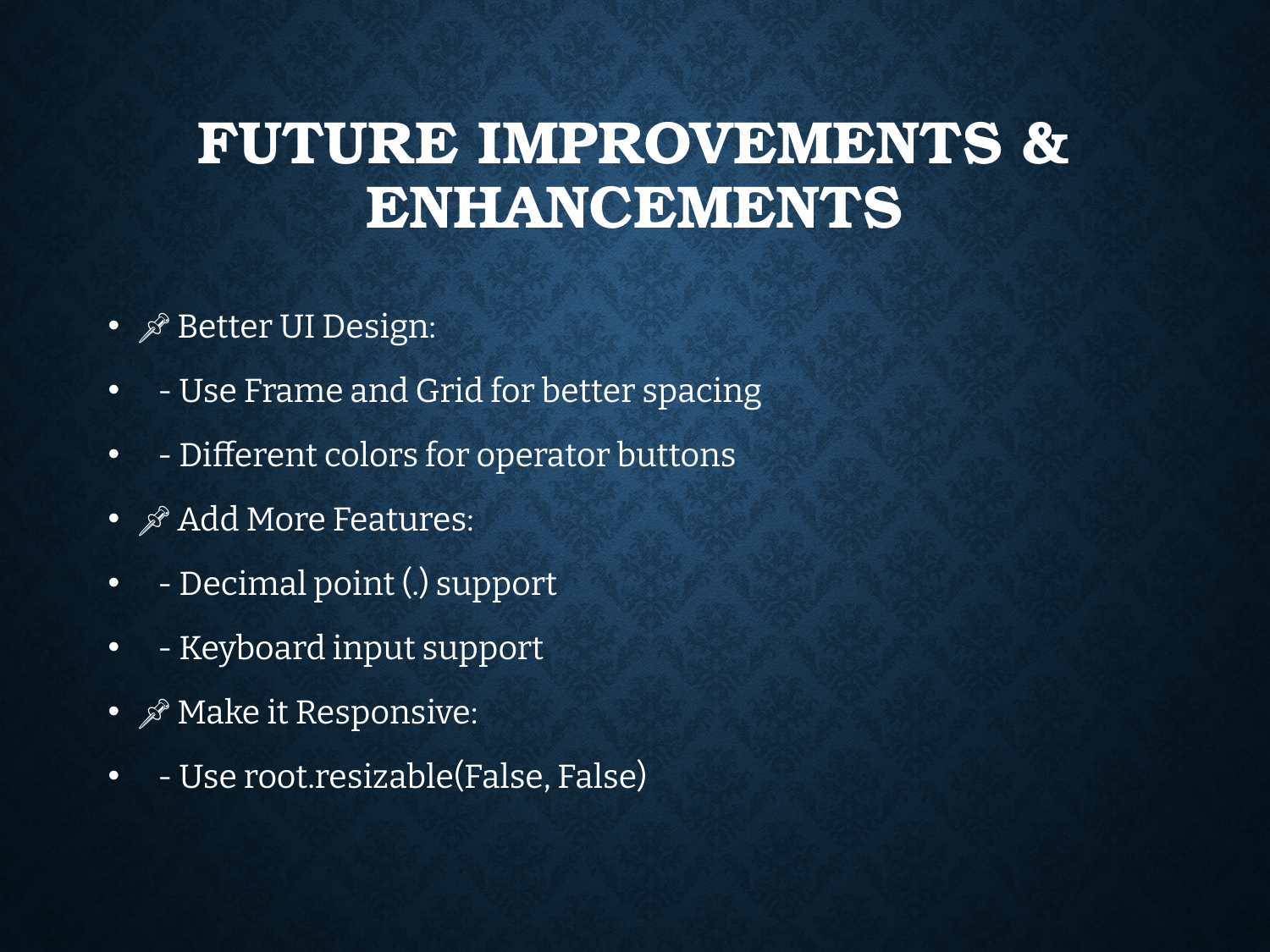

# Future Improvements & Enhancements
📌 Better UI Design:
   - Use Frame and Grid for better spacing
   - Different colors for operator buttons
📌 Add More Features:
   - Decimal point (.) support
   - Keyboard input support
📌 Make it Responsive:
   - Use root.resizable(False, False)